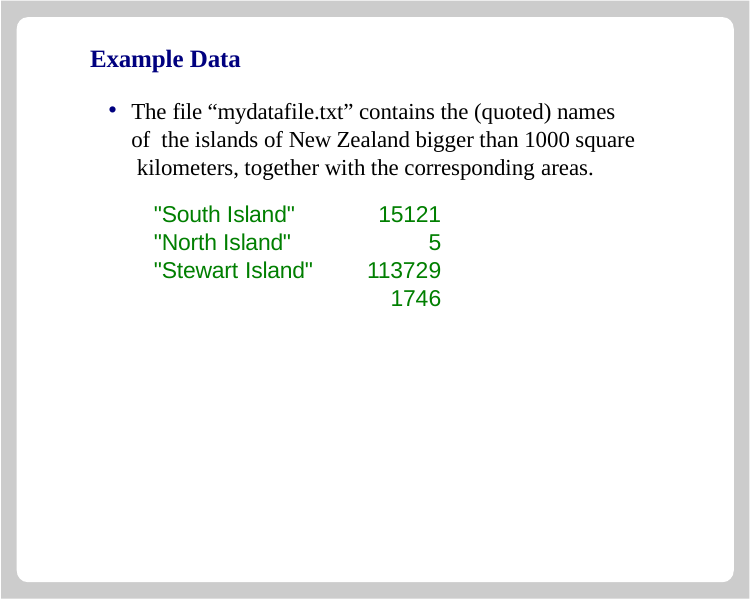

# Example Data
The file “mydatafile.txt” contains the (quoted) names of  the islands of New Zealand bigger than 1000 square  kilometers, together with the corresponding areas.
"South Island"  "North Island"  "Stewart Island"
151215
113729
1746